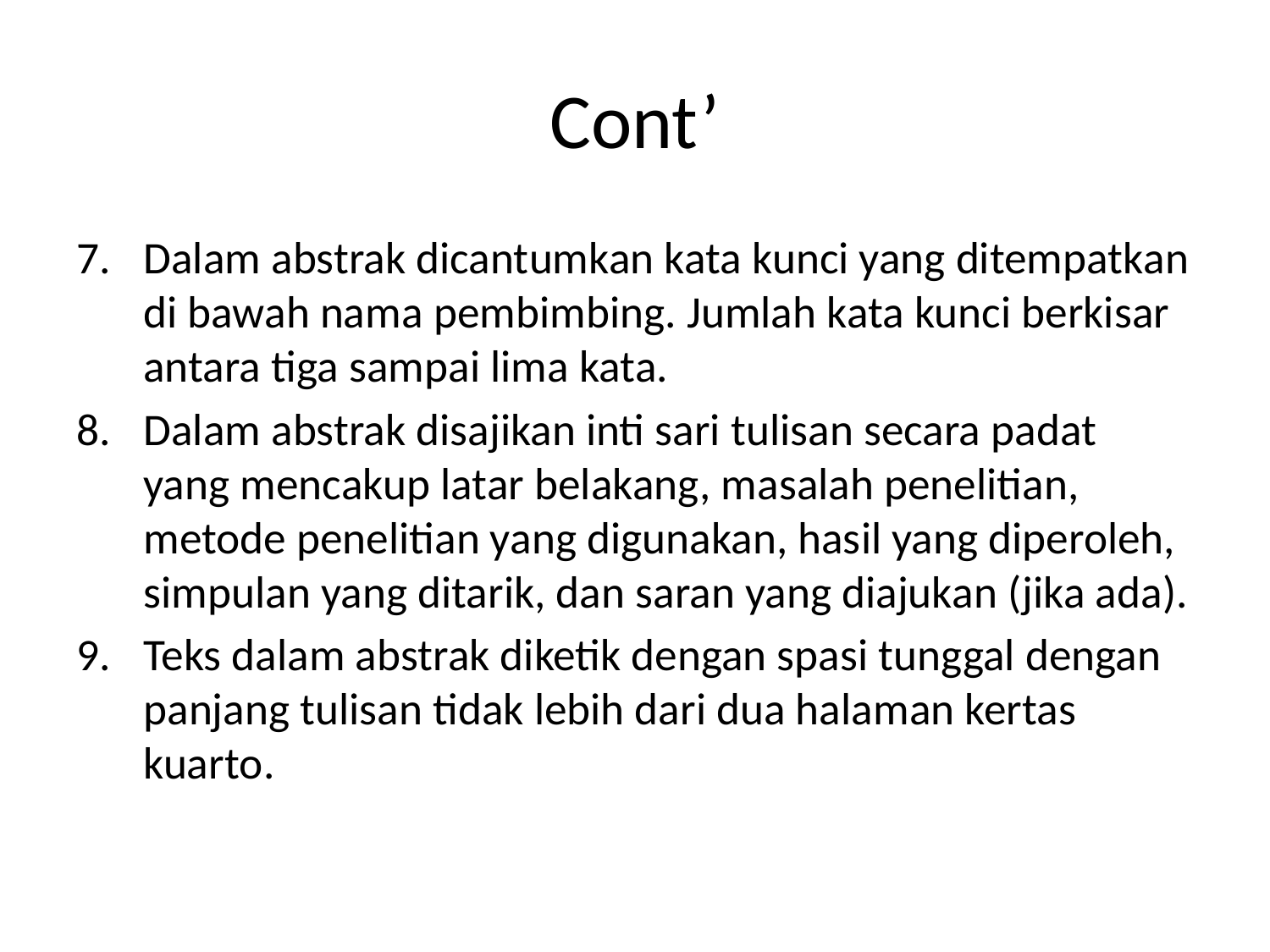

# Cont’
Dalam abstrak dicantumkan kata kunci yang ditempatkan di bawah nama pembimbing. Jumlah kata kunci berkisar antara tiga sampai lima kata.
Dalam abstrak disajikan inti sari tulisan secara padat yang mencakup latar belakang, masalah penelitian, metode penelitian yang digunakan, hasil yang diperoleh, simpulan yang ditarik, dan saran yang diajukan (jika ada).
Teks dalam abstrak diketik dengan spasi tunggal dengan panjang tulisan tidak lebih dari dua halaman kertas kuarto.